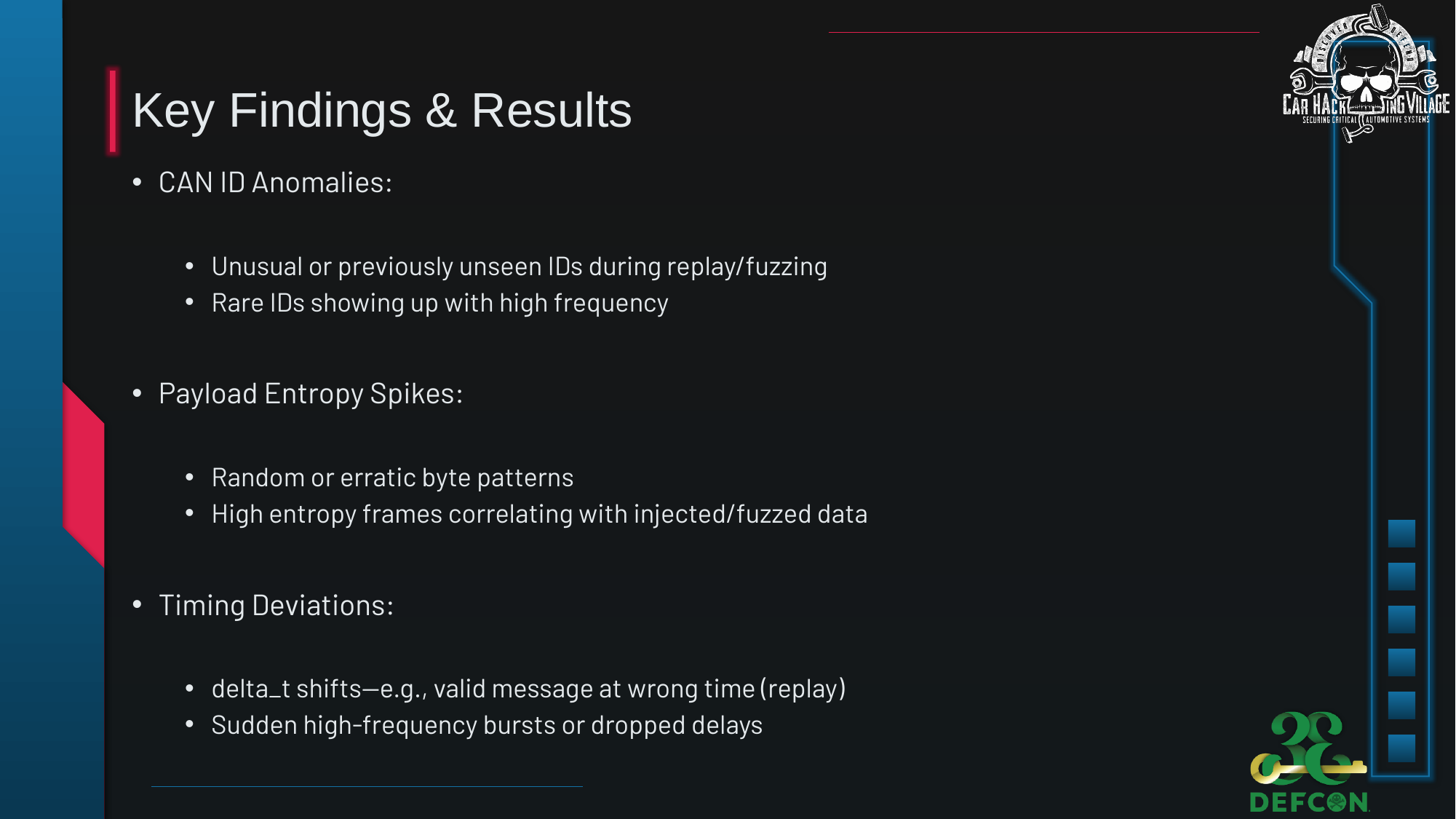

# Key Findings & Results
CAN ID Anomalies:

Unusual or previously unseen IDs during replay/fuzzing
Rare IDs showing up with high frequency

Payload Entropy Spikes:

Random or erratic byte patterns
High entropy frames correlating with injected/fuzzed data

Timing Deviations:

delta_t shifts—e.g., valid message at wrong time (replay)
Sudden high-frequency bursts or dropped delays